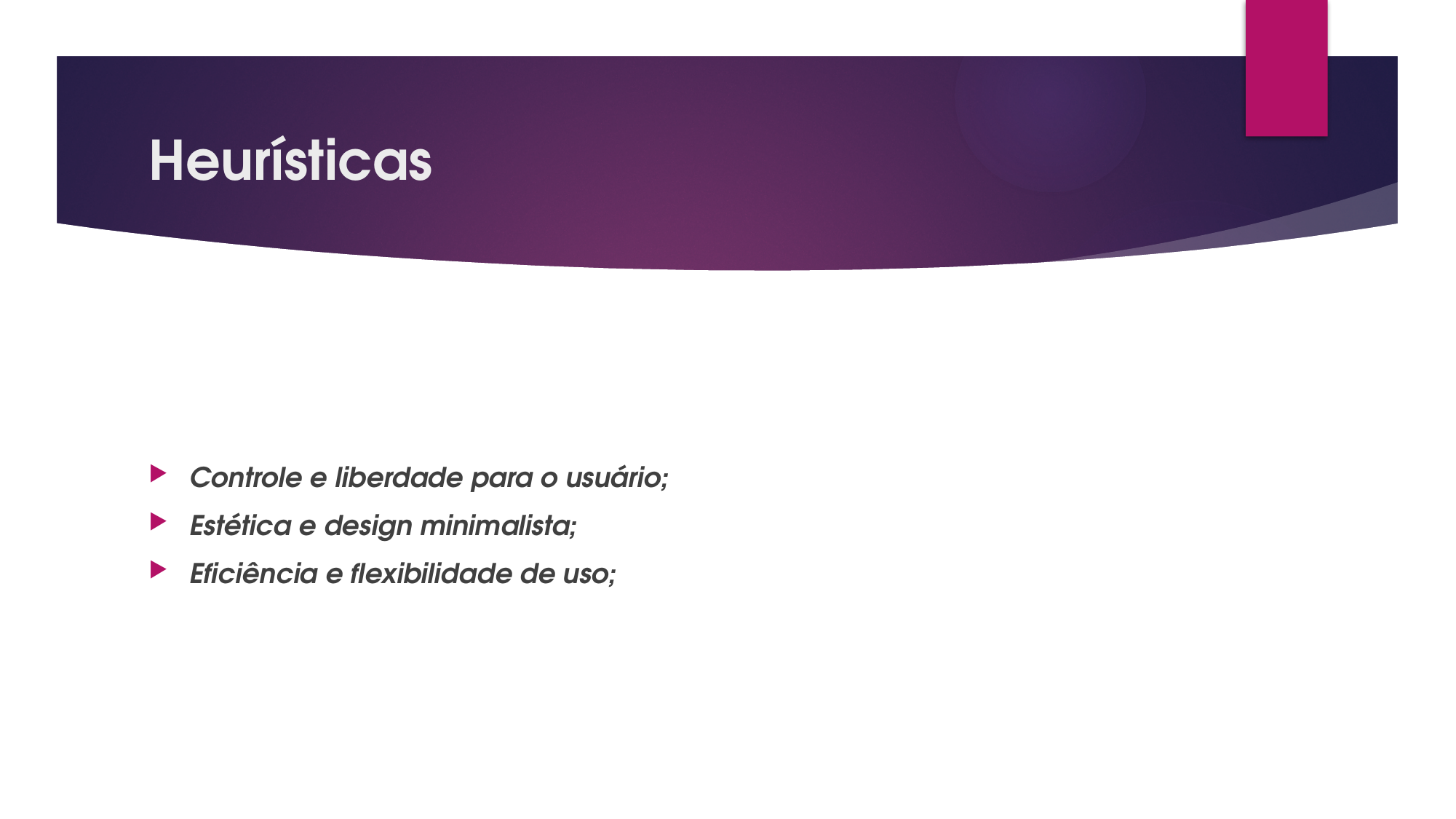

# Heurísticas

Controle e liberdade para o usuário;
Estética e design minimalista;
Eficiência e flexibilidade de uso;